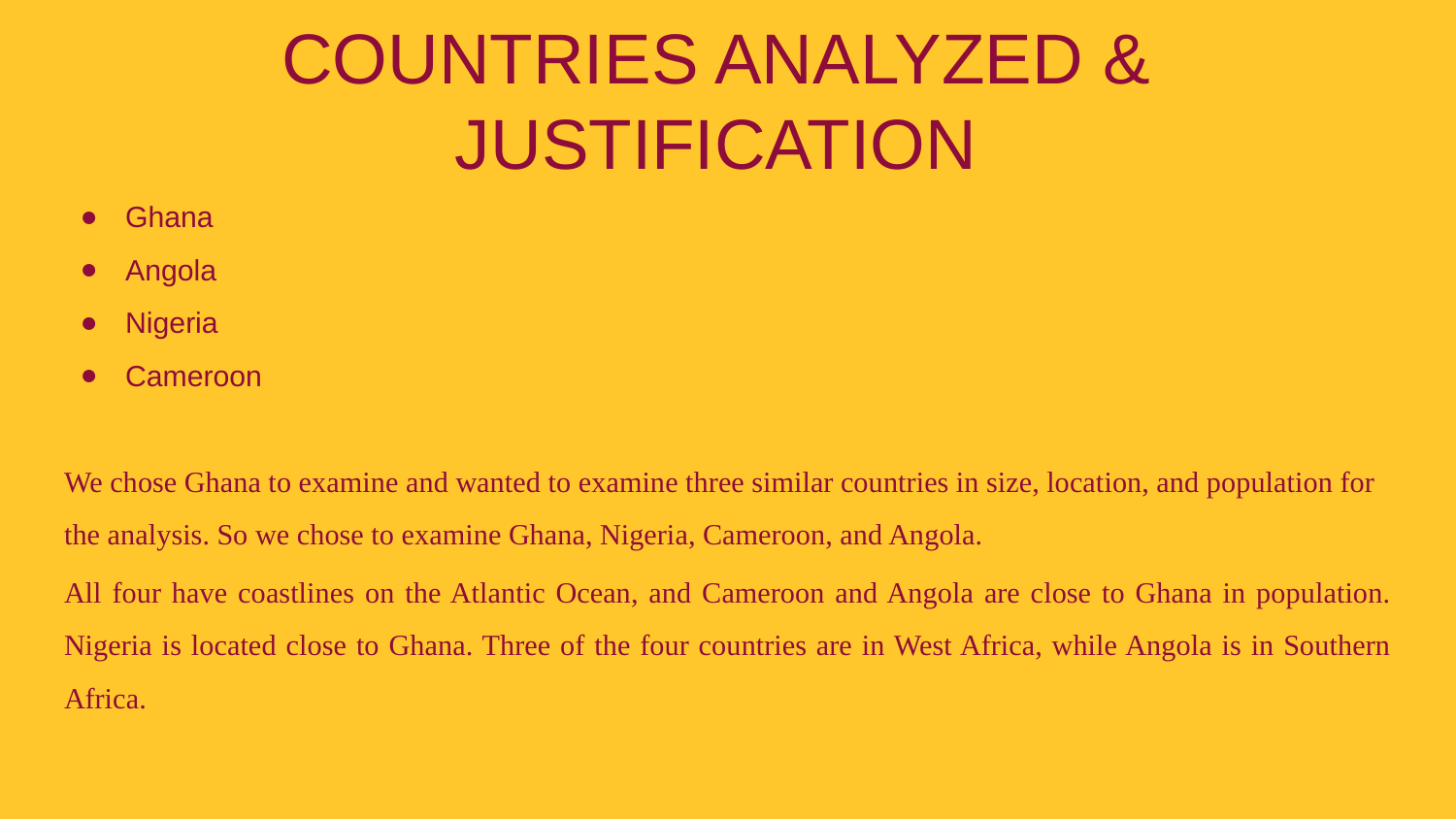

# COUNTRIES ANALYZED & JUSTIFICATION
Ghana
Angola
Nigeria
Cameroon

We chose Ghana to examine and wanted to examine three similar countries in size, location, and population for the analysis. So we chose to examine Ghana, Nigeria, Cameroon, and Angola.
All four have coastlines on the Atlantic Ocean, and Cameroon and Angola are close to Ghana in population. Nigeria is located close to Ghana. Three of the four countries are in West Africa, while Angola is in Southern Africa.